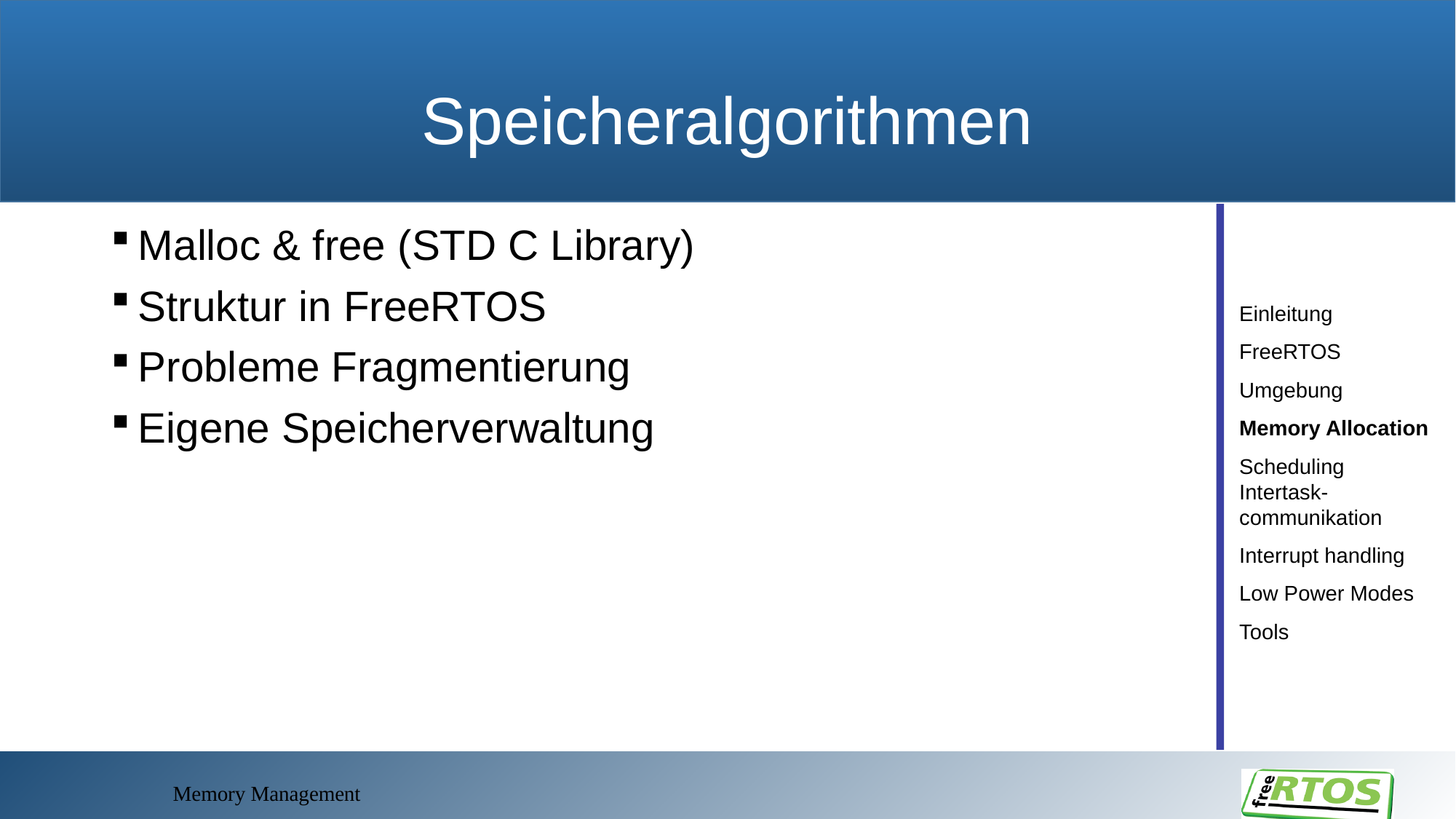

# Speicheralgorithmen
Einleitung
FreeRTOS
Umgebung
Memory Allocation
Scheduling
Intertask-communikation
Interrupt handling
Low Power Modes Tools
Malloc & free (STD C Library)
Struktur in FreeRTOS
Probleme Fragmentierung
Eigene Speicherverwaltung

Memory Management